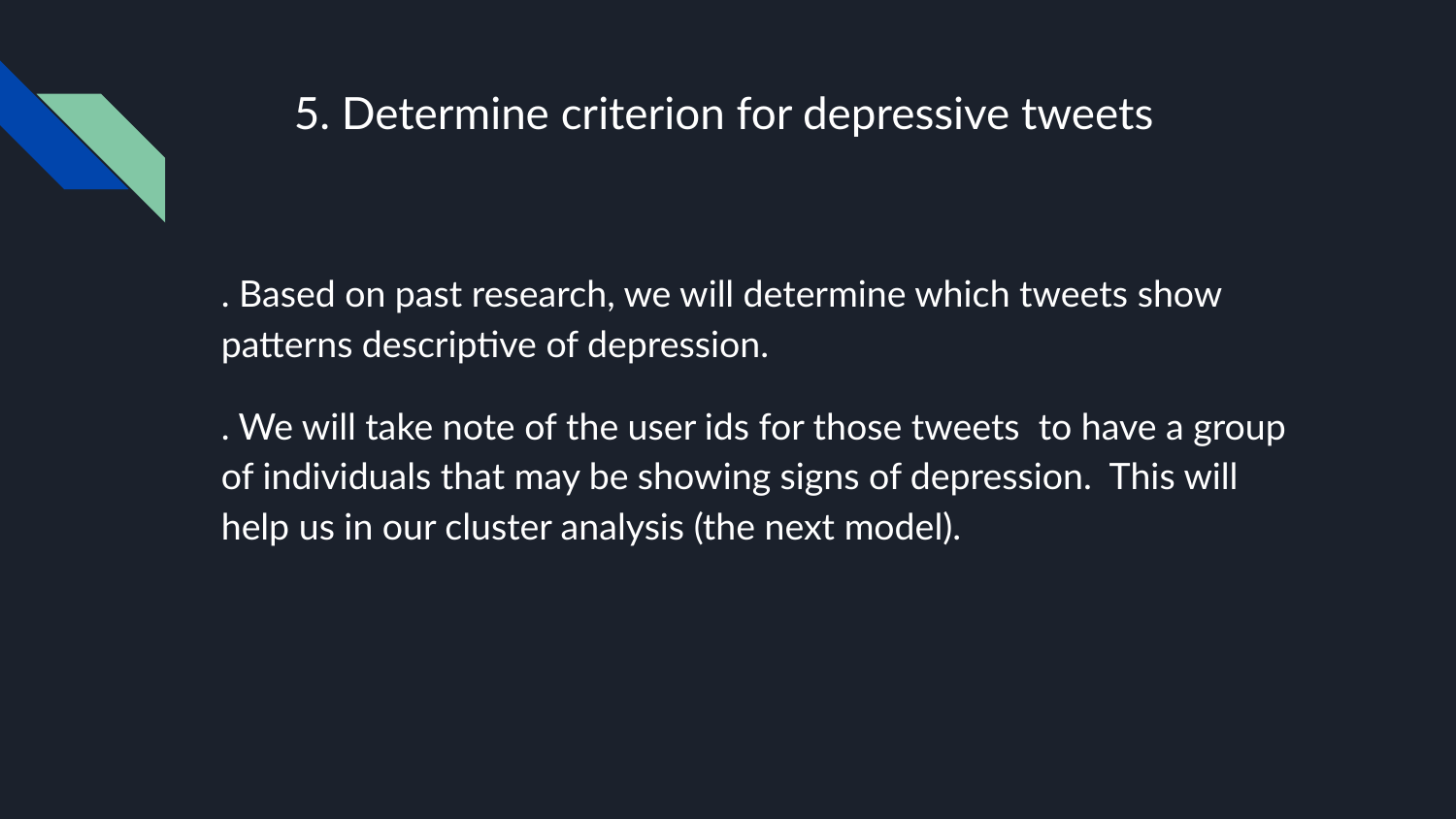

# 5. Determine criterion for depressive tweets

. Based on past research, we will determine which tweets show patterns descriptive of depression.
. We will take note of the user ids for those tweets  to have a group of individuals that may be showing signs of depression.  This will help us in our cluster analysis (the next model).